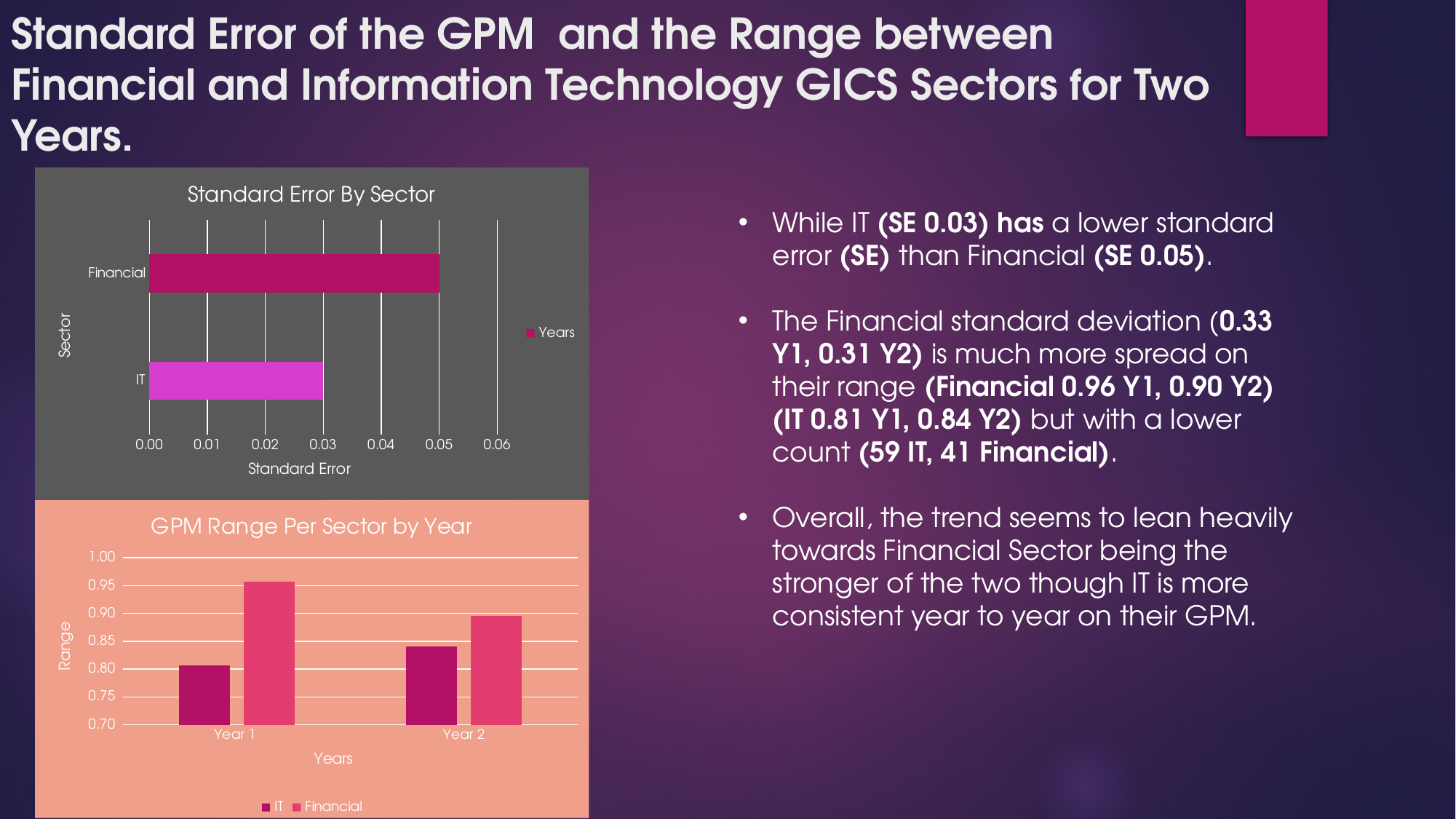

Standard Error of the GPM  and the Range between Financial and Information Technology GICS Sectors for Two Years.

### Chart: Standard Error By Sector

| Category | Years |
|---|---|
| IT | 0.03 |
| Financial | 0.05 |
While IT (SE 0.03) has a lower standard error (SE) than Financial (SE 0.05).

The Financial standard deviation (0.33 Y1, 0.31 Y2) is much more spread on their range (Financial 0.96 Y1, 0.90 Y2) (IT 0.81 Y1, 0.84 Y2) but with a lower count (59 IT, 41 Financial).

Overall, the trend seems to lean heavily towards Financial Sector being the stronger of the two though IT is more consistent year to year on their GPM.

### Chart: GPM Range Per Sector by Year

| Category | IT | Financial |
|---|---|---|
| Year 1  | 0.806512494882973 | 0.9576391600656031 |
| Year 2 | 0.8412364628943733 | 0.8956683488434805 |